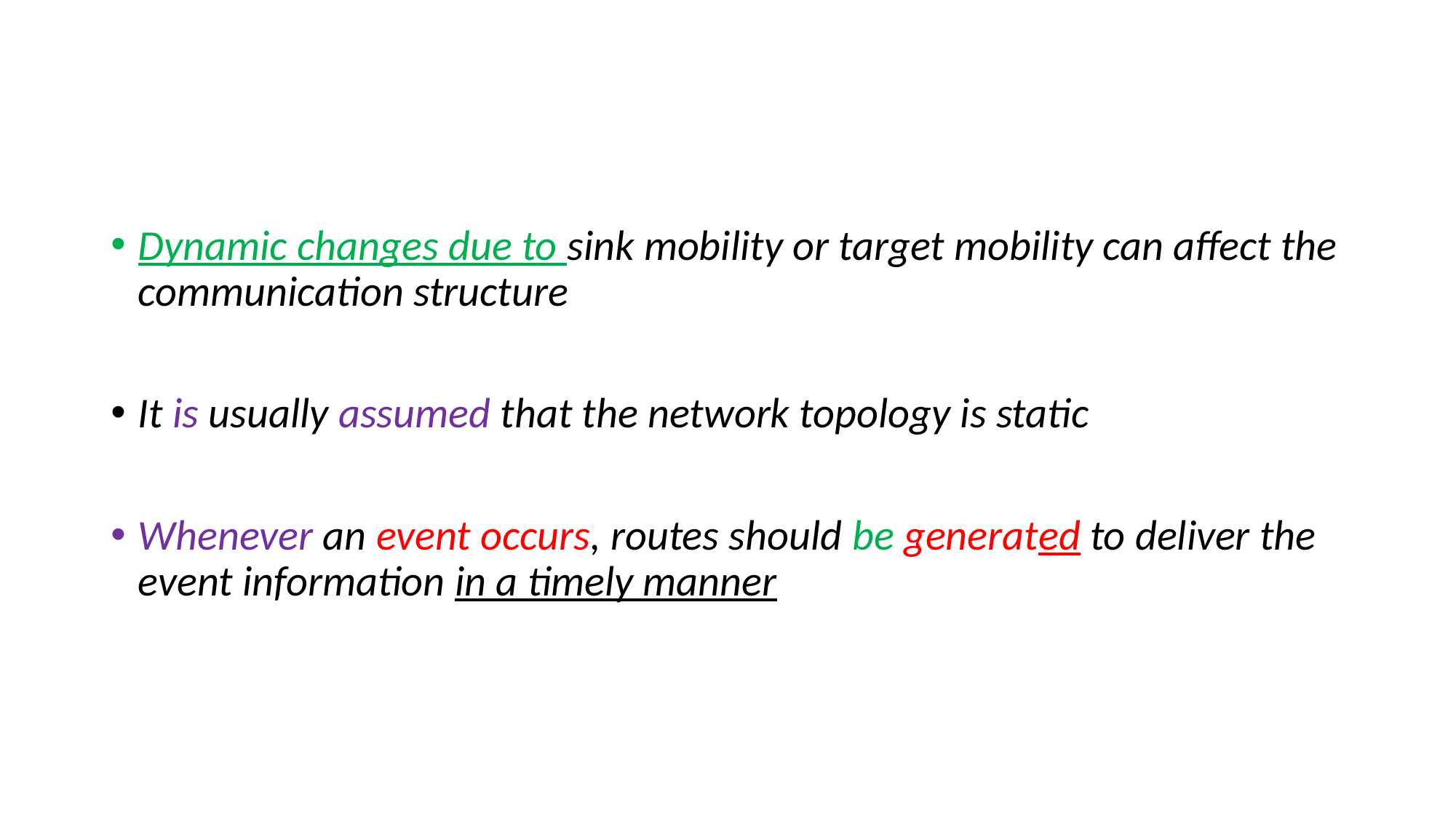

#
Dynamic changes due to sink mobility or target mobility can affect the communication structure

It is usually assumed that the network topology is static

Whenever an event occurs, routes should be generated to deliver the event information in a timely manner